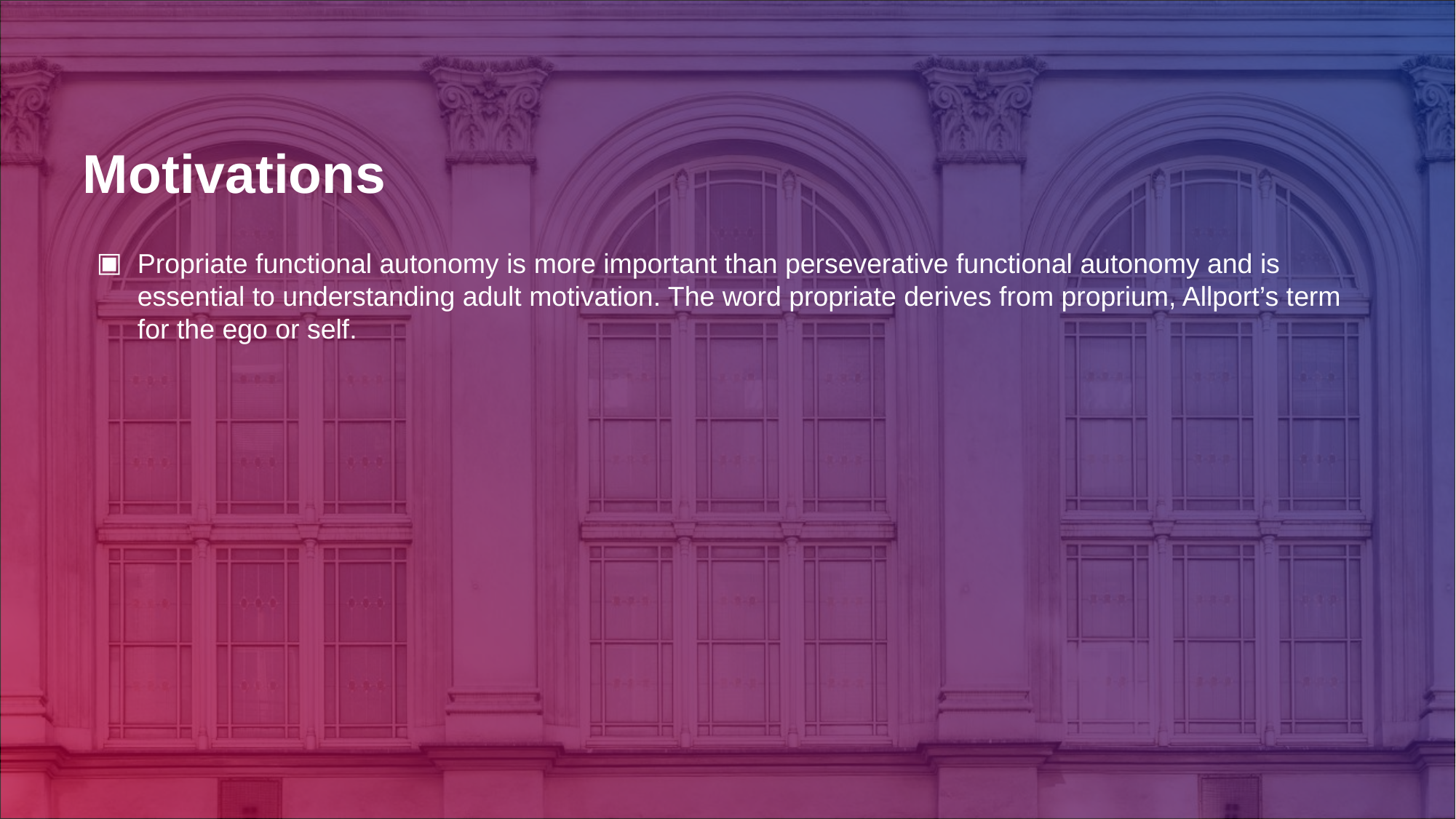

# Motivations
Propriate functional autonomy is more important than perseverative functional autonomy and is essential to understanding adult motivation. The word propriate derives from proprium, Allport’s term for the ego or self.